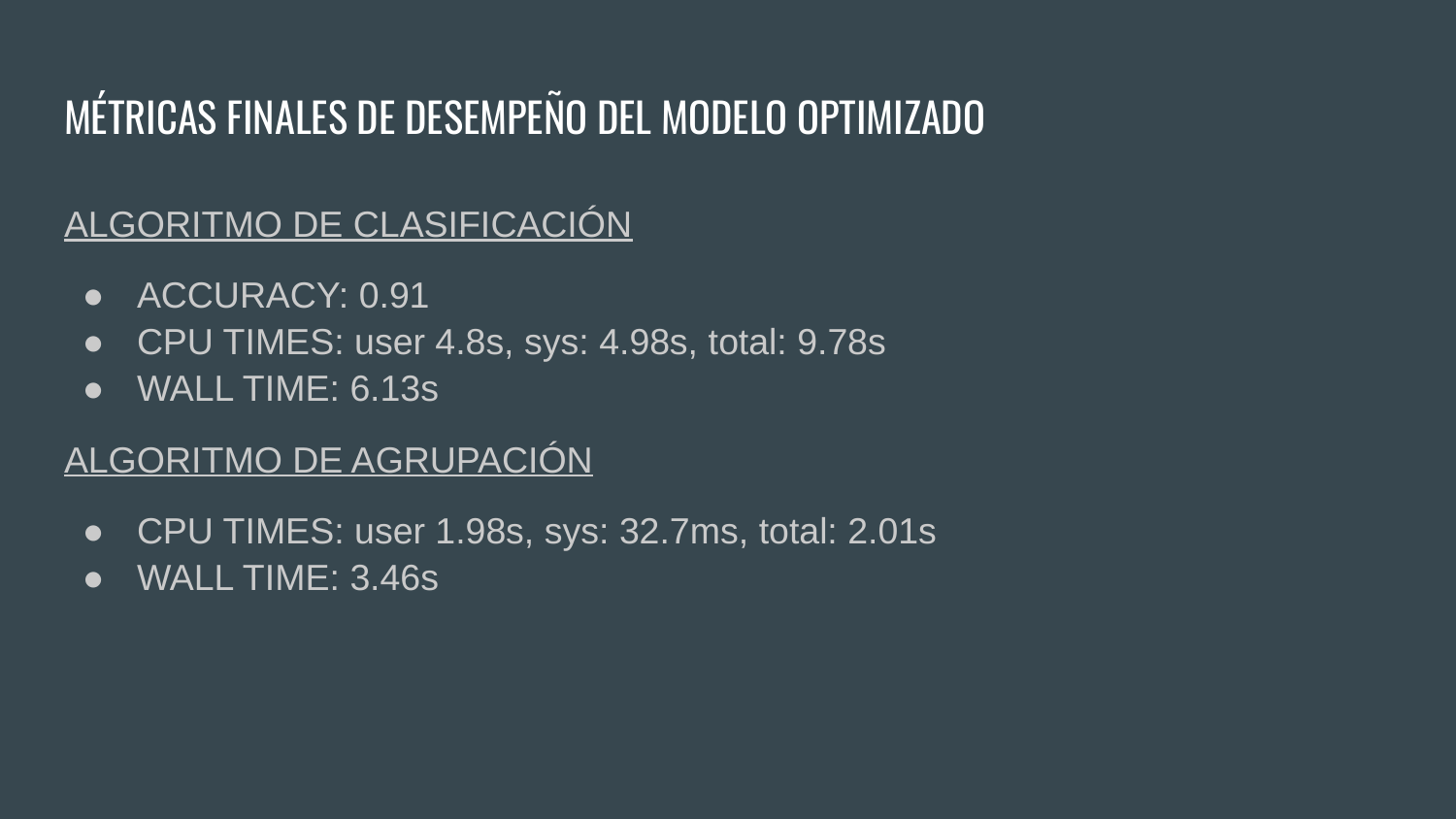

# MÉTRICAS FINALES DE DESEMPEÑO DEL MODELO OPTIMIZADO
ALGORITMO DE CLASIFICACIÓN
ACCURACY: 0.91
CPU TIMES: user 4.8s, sys: 4.98s, total: 9.78s
WALL TIME: 6.13s
ALGORITMO DE AGRUPACIÓN
CPU TIMES: user 1.98s, sys: 32.7ms, total: 2.01s
WALL TIME: 3.46s